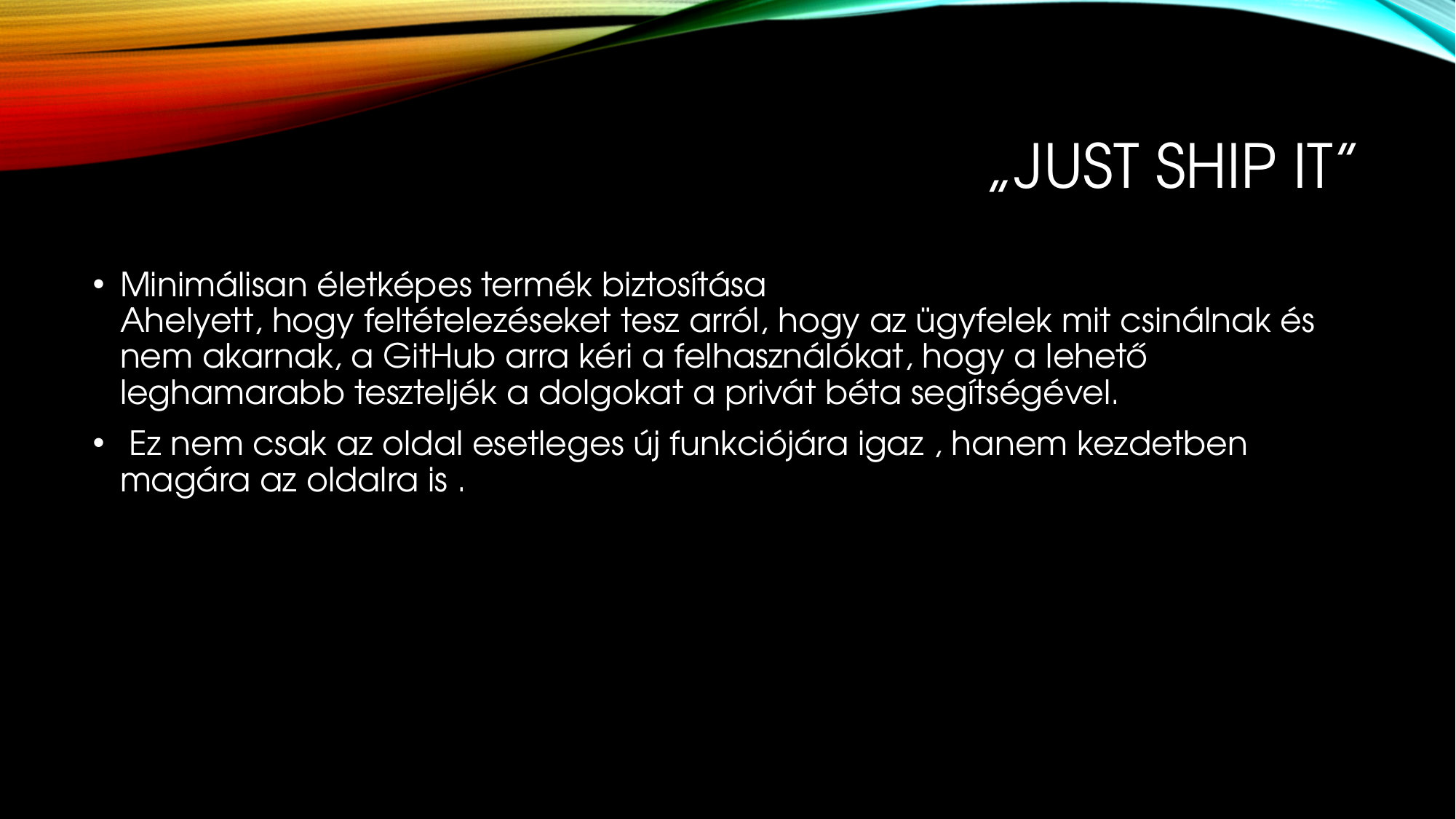

# „just ship it”
Minimálisan életképes termék biztosítása
Ahelyett, hogy feltételezéseket tesz arról, hogy az ügyfelek mit csinálnak és nem akarnak, a GitHub arra kéri a felhasználókat, hogy a lehető leghamarabb teszteljék a dolgokat a privát béta segítségével.
 Ez nem csak az oldal esetleges új funkciójára igaz , hanem kezdetben magára az oldalra is .